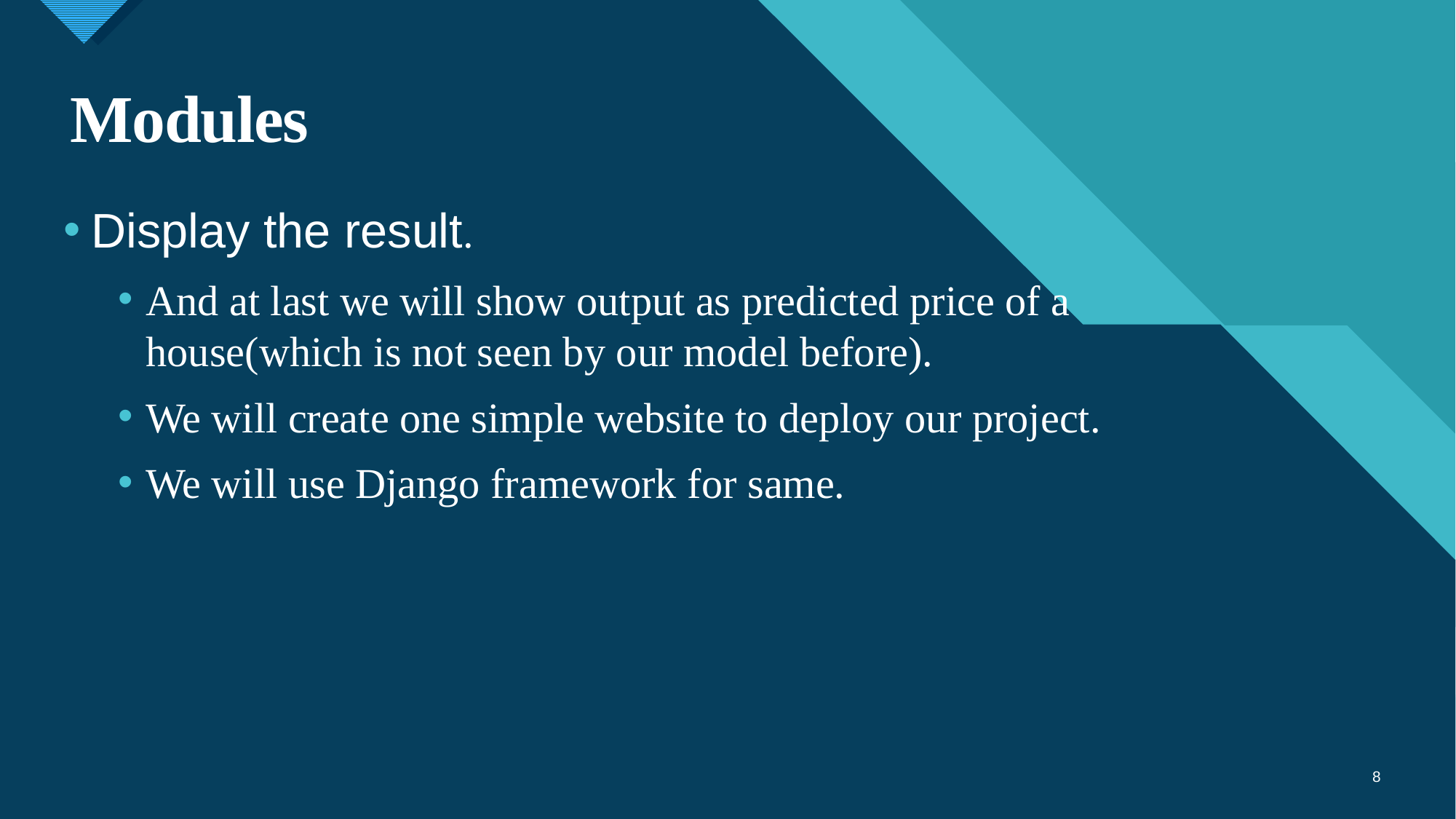

# Modules
Display the result.
And at last we will show output as predicted price of a house(which is not seen by our model before).
We will create one simple website to deploy our project.
We will use Django framework for same.
8